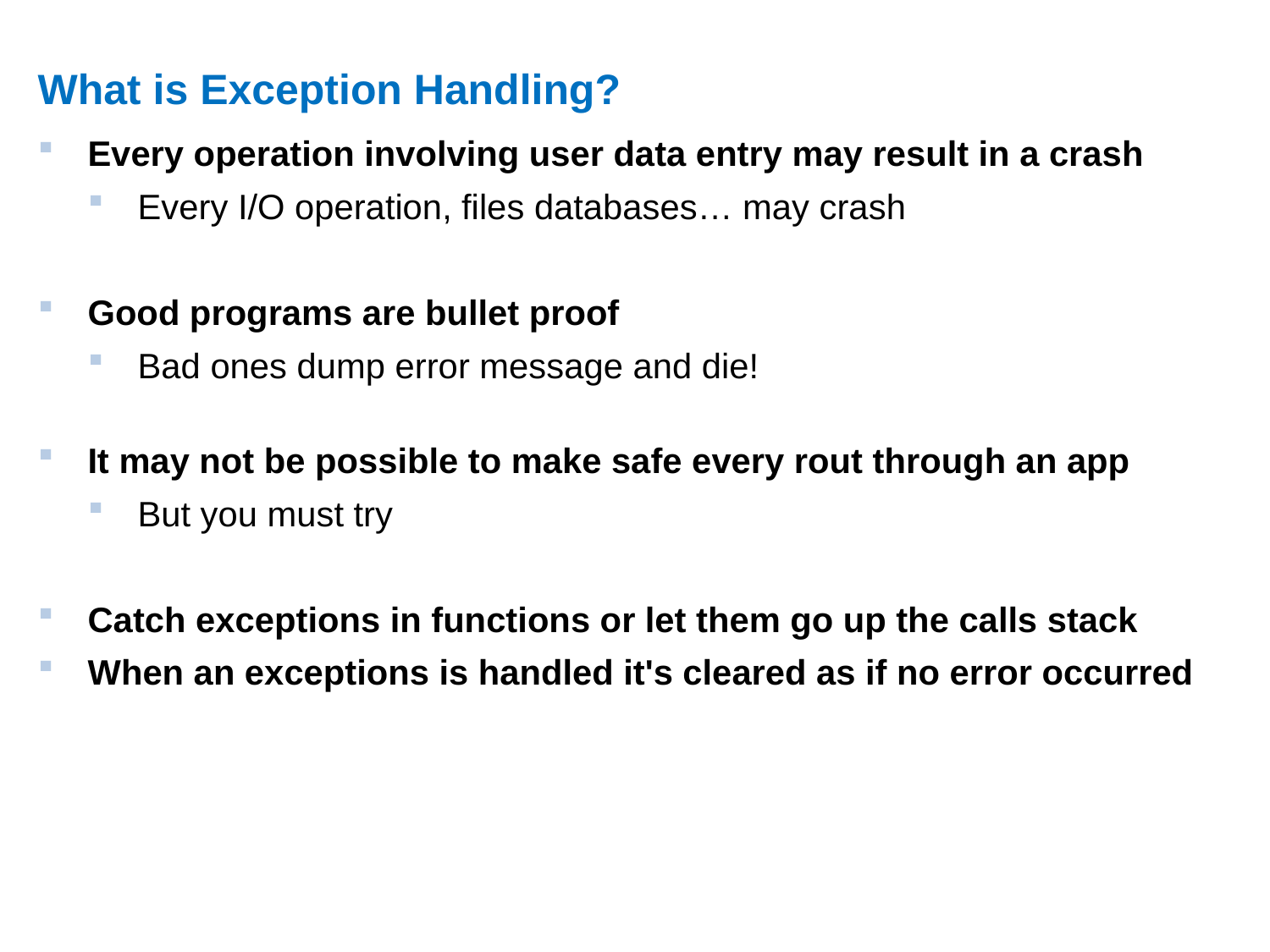

# What is Exception Handling?
Every operation involving user data entry may result in a crash
Every I/O operation, files databases… may crash

Good programs are bullet proof
Bad ones dump error message and die!
It may not be possible to make safe every rout through an app
But you must try

Catch exceptions in functions or let them go up the calls stack
When an exceptions is handled it's cleared as if no error occurred